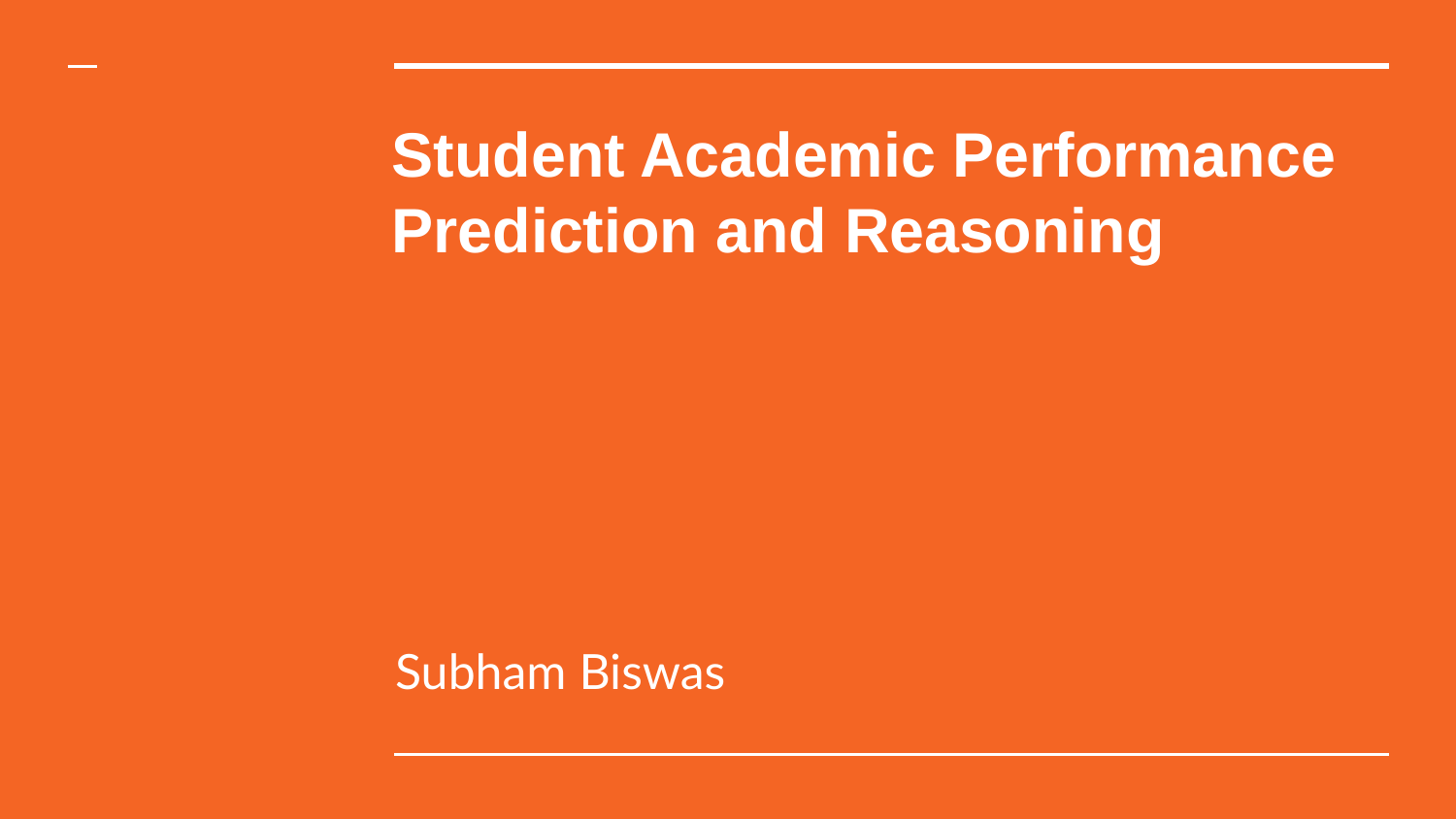

# Student Academic Performance Prediction and Reasoning
Subham Biswas